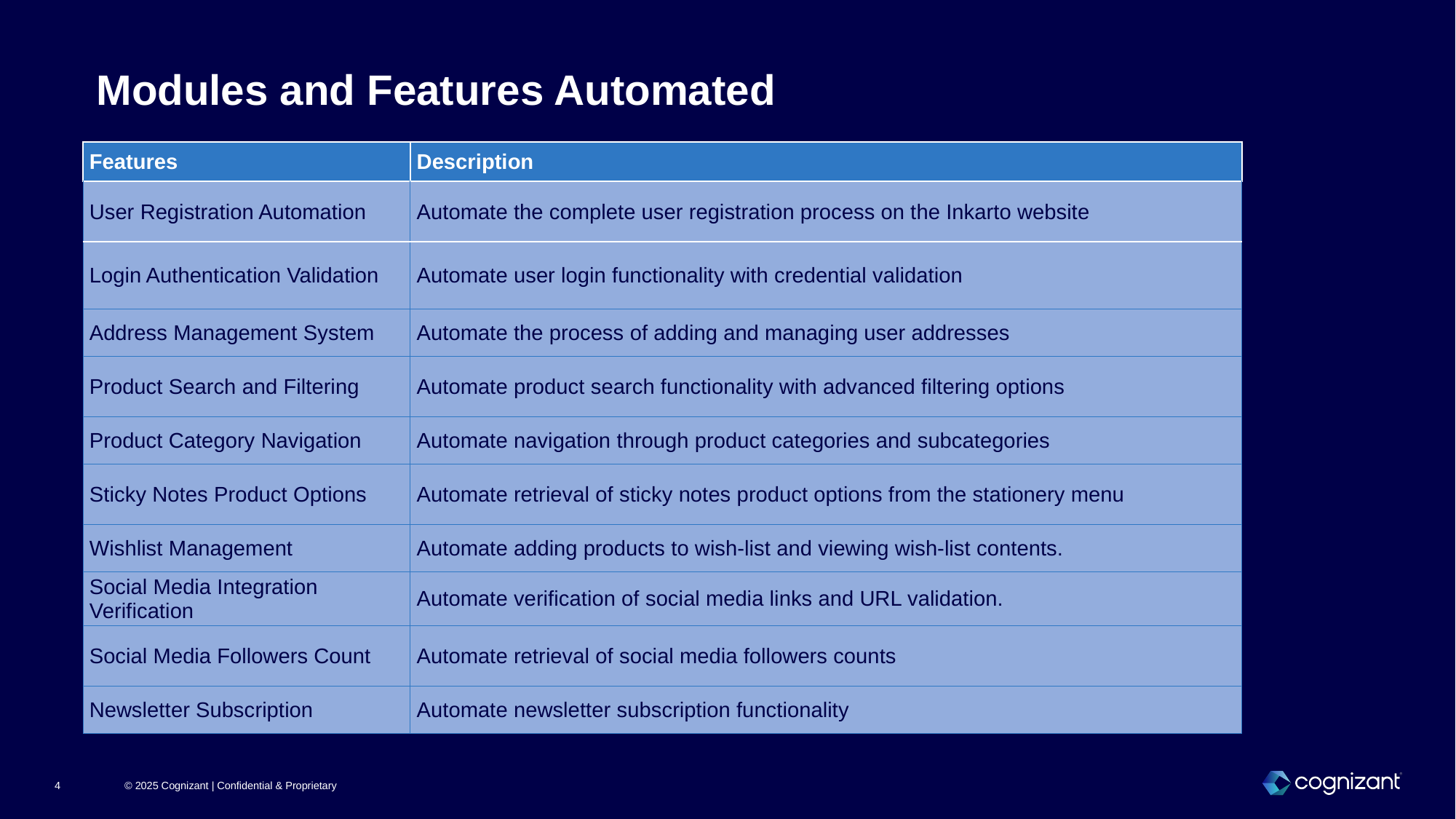

Modules and Features Automated
| Features | Description |
| --- | --- |
| User Registration Automation | Automate the complete user registration process on the Inkarto website |
| Login Authentication Validation | Automate user login functionality with credential validation |
| Address Management System | Automate the process of adding and managing user addresses |
| Product Search and Filtering | Automate product search functionality with advanced filtering options |
| Product Category Navigation | Automate navigation through product categories and subcategories |
| Sticky Notes Product Options | Automate retrieval of sticky notes product options from the stationery menu |
| Wishlist Management | Automate adding products to wish-list and viewing wish-list contents. |
| Social Media Integration Verification | Automate verification of social media links and URL validation. |
| Social Media Followers Count | Automate retrieval of social media followers counts |
| Newsletter Subscription | Automate newsletter subscription functionality |
© 2025 Cognizant | Confidential & Proprietary
4